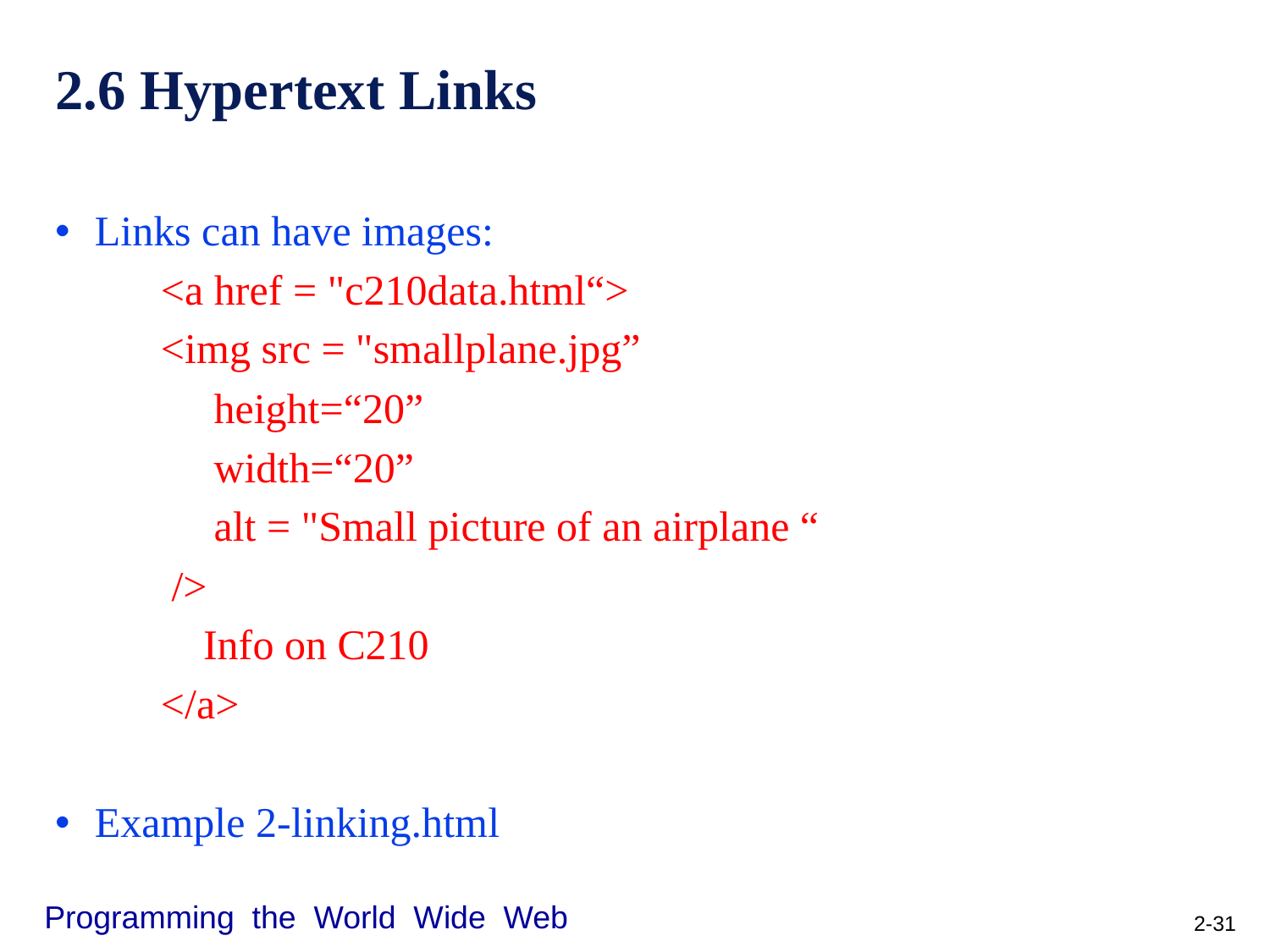

# 2.6 Hypertext Links

Links can have images:
    <a href = "c210data.html“>
    <img src = "smallplane.jpg”
         height=“20”
         width=“20”
         alt = "Small picture of an airplane “
     />
        Info on C210
	 </a>

Example 2-linking.html